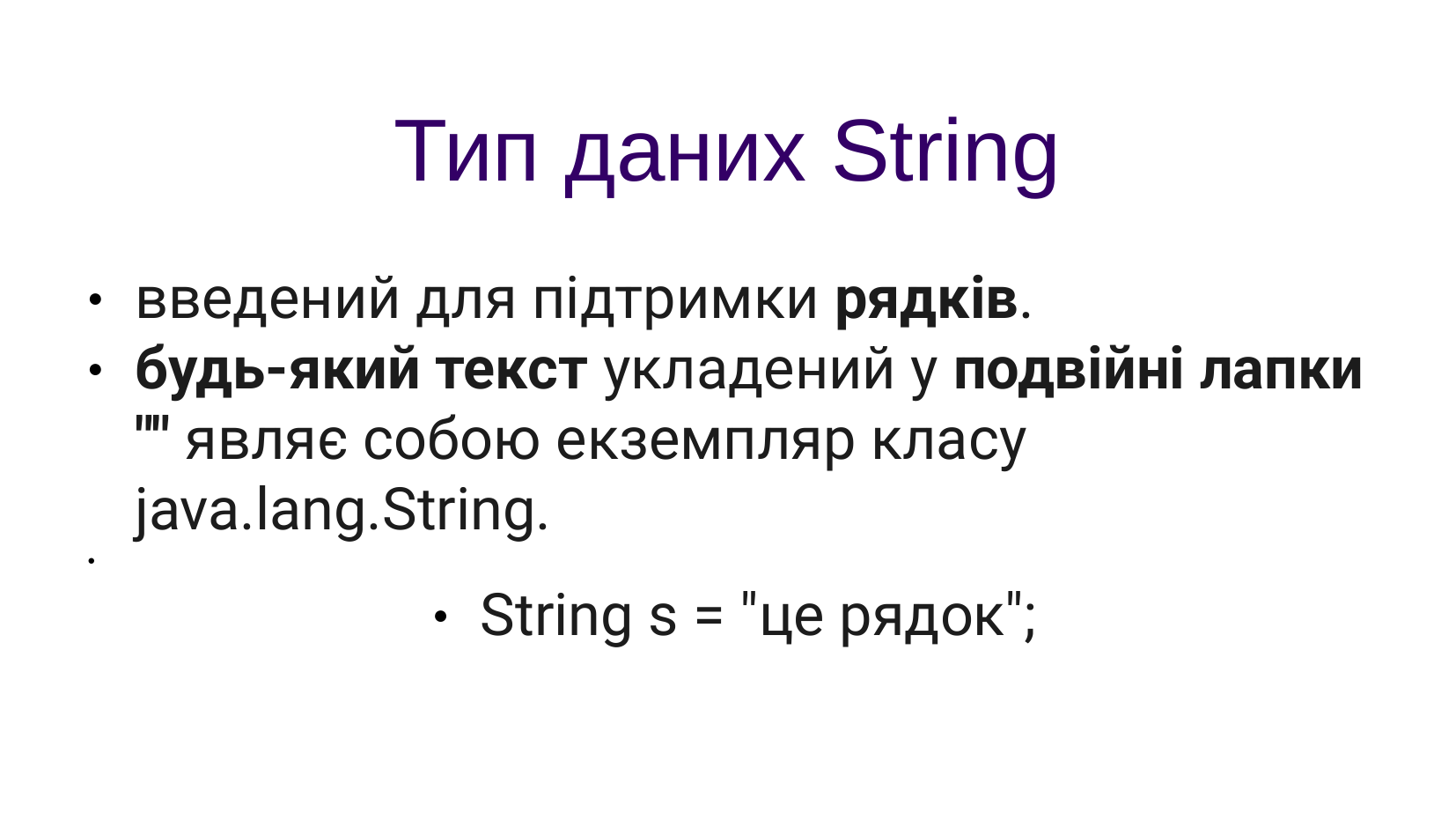

Тип даних String
введений для підтримки рядків.
будь-який текст укладений у подвійні лапки "" являє собою екземпляр класу java.lang.String.

String s = "це рядок";